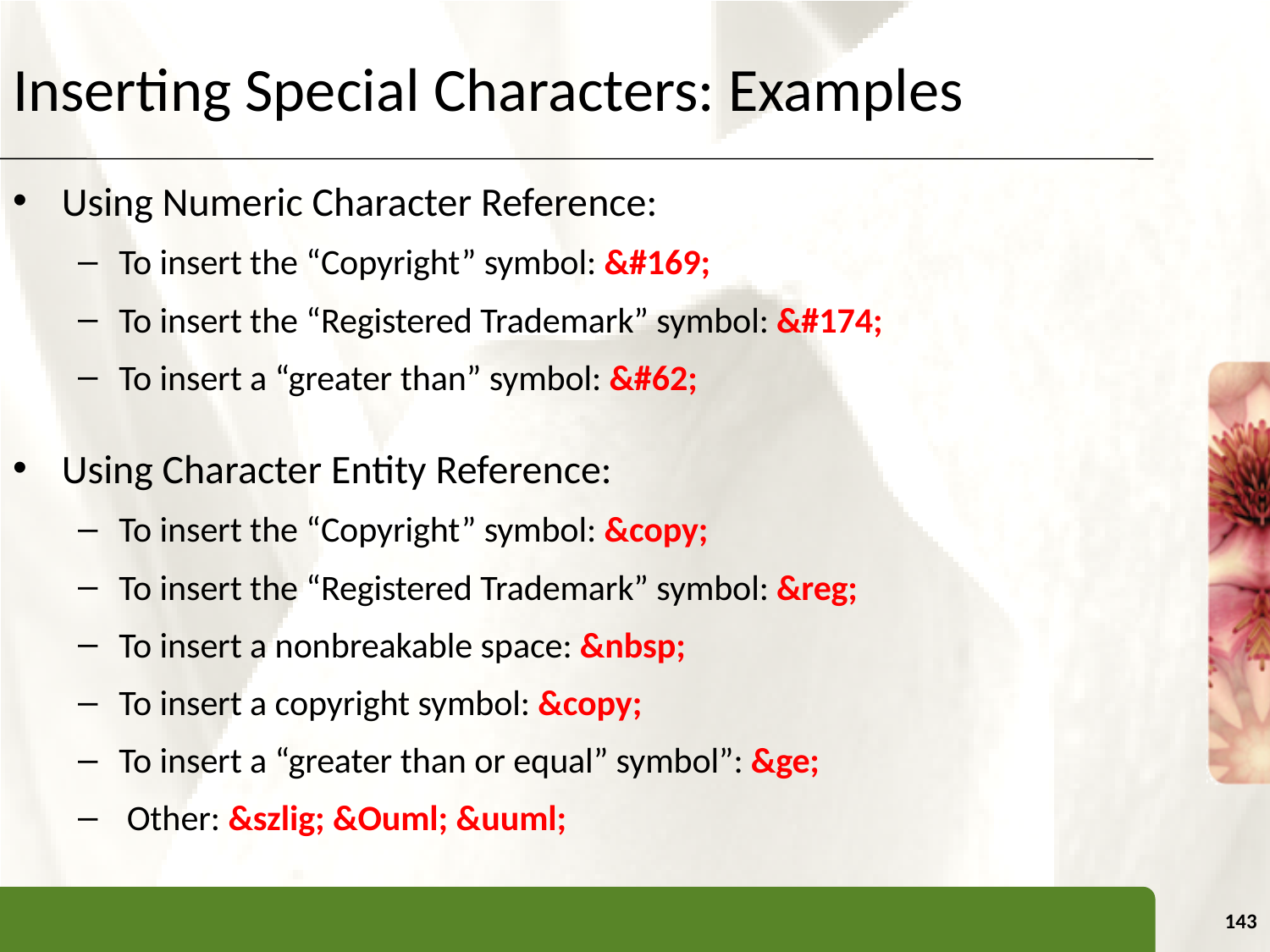

Inserting Special Characters: Examples
Using Numeric Character Reference:
To insert the “Copyright” symbol: &#169;
To insert the “Registered Trademark” symbol: &#174;
To insert a “greater than” symbol: &#62;
Using Character Entity Reference:
To insert the “Copyright” symbol: &copy;
To insert the “Registered Trademark” symbol: &reg;
To insert a nonbreakable space: &nbsp;
To insert a copyright symbol: &copy;
To insert a “greater than or equal” symbol”: &ge;
 Other: &szlig; &Ouml; &uuml;

143